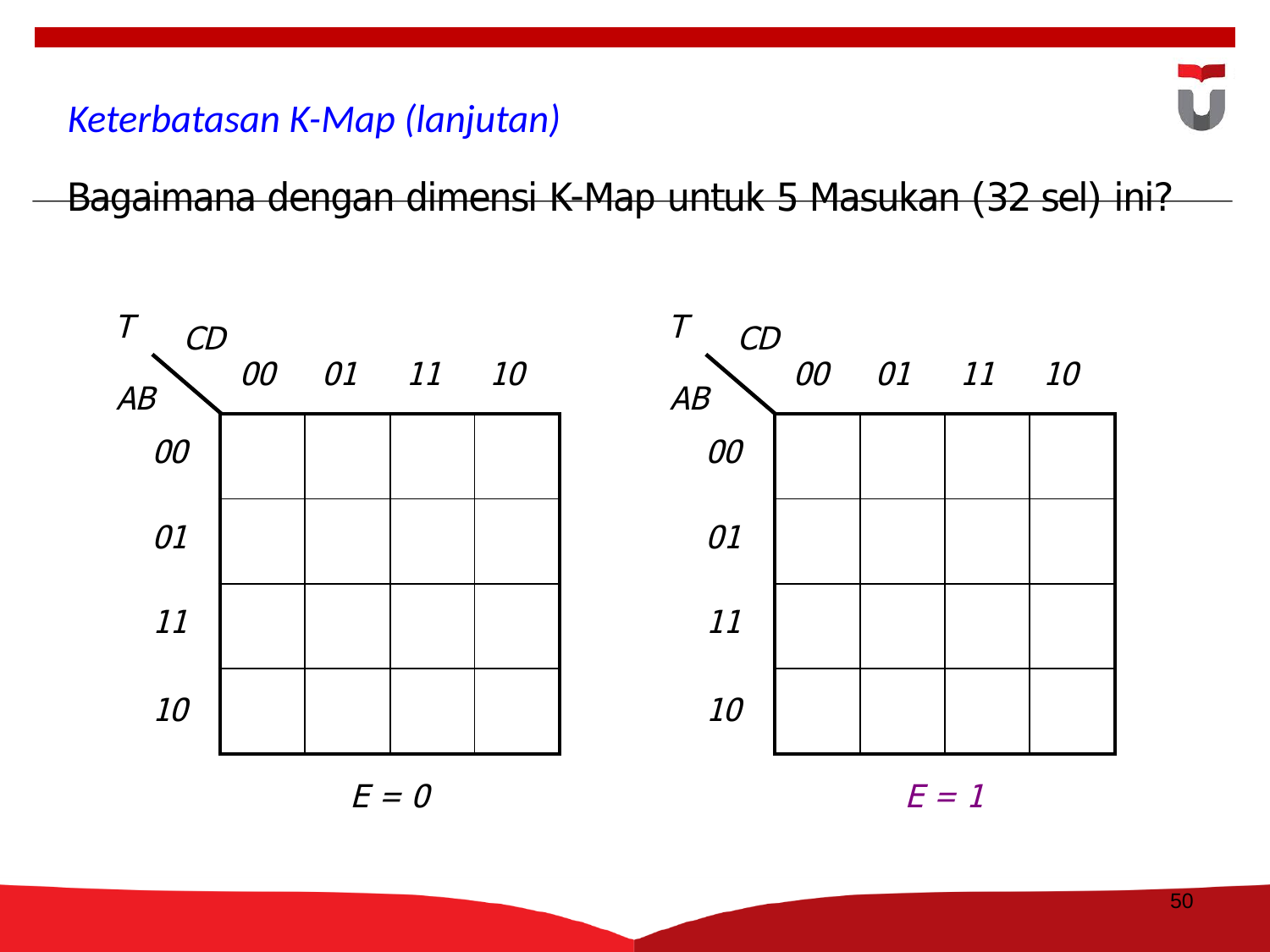

# Keterbatasan K-Map (lanjutan)
Bagaimana dengan dimensi K-Map untuk 5 Masukan (32 sel) ini?
T
CD
00
01
11
10

AB
00
01
11
10
T
CD
00
01
11
10

AB
00
01
11
10
E = 0
E = 1
|  |  |  |  |
| --- | --- | --- | --- |
|  |  |  |  |
|  |  |  |  |
|  |  |  |  |
|  |  |  |  |
| --- | --- | --- | --- |
|  |  |  |  |
|  |  |  |  |
|  |  |  |  |
50